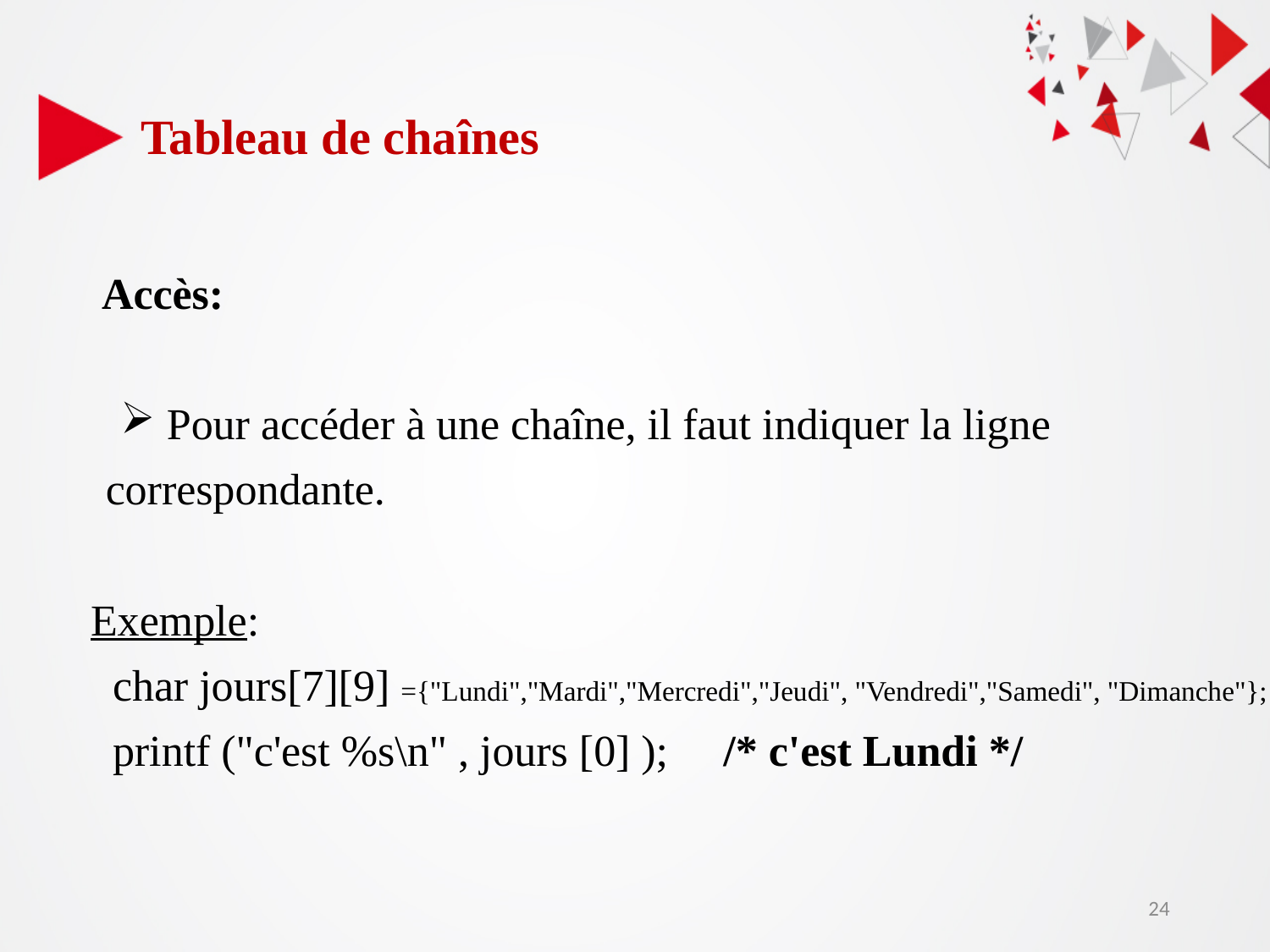

Tableau de chaînes

    Accès:

 Pour accéder à une chaîne, il faut indiquer la ligne
 correspondante.

   Exemple:
     char jours[7][9] ={"Lundi","Mardi","Mercredi","Jeudi", "Vendredi","Samedi", "Dimanche"};
     printf ("c'est %s\n" , jours [0] );     /* c'est Lundi */

24